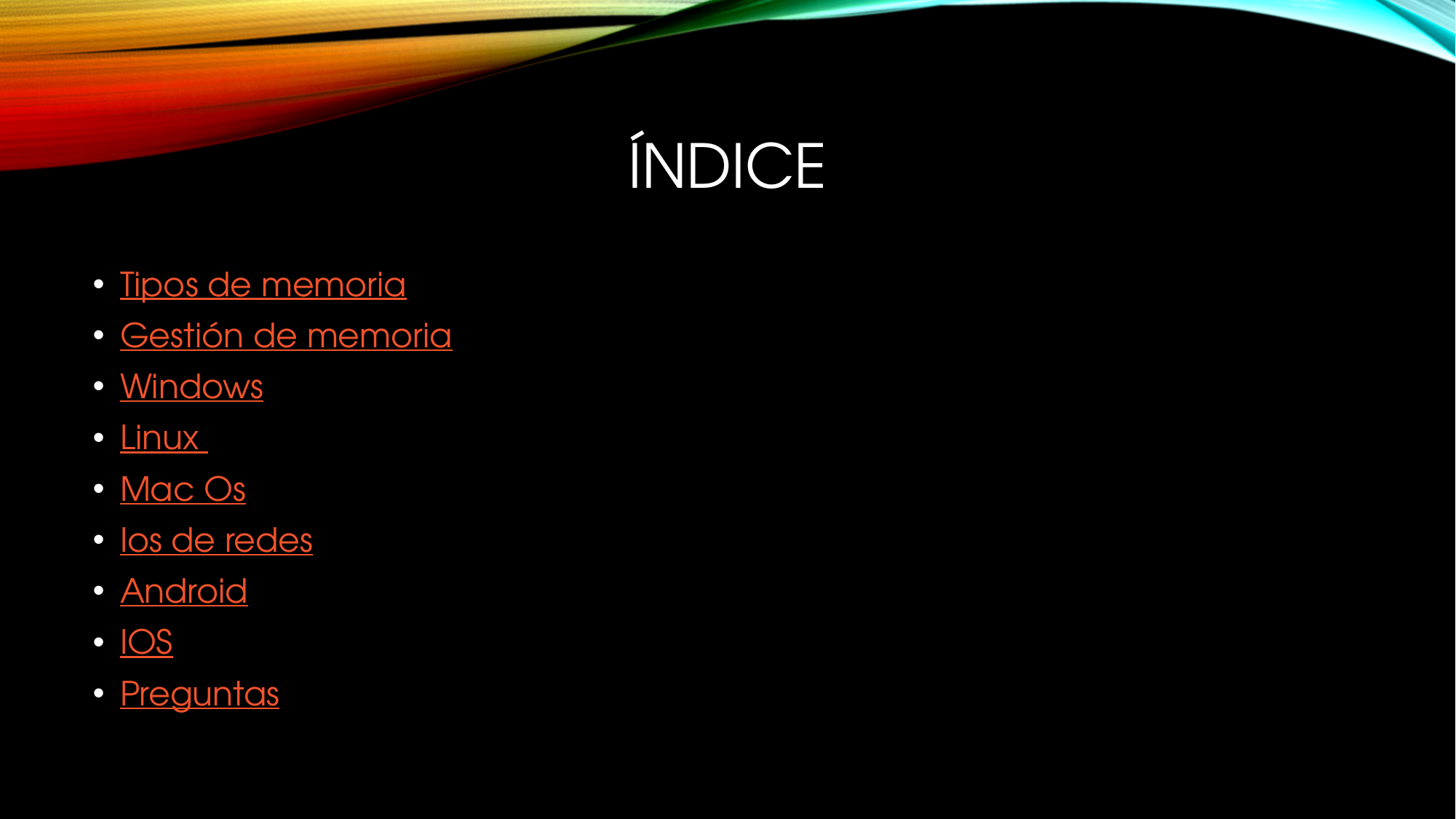

# Índice
Tipos de memoria
Gestión de memoria
Windows
Linux
Mac Os
Ios de redes
Android
IOS
Preguntas